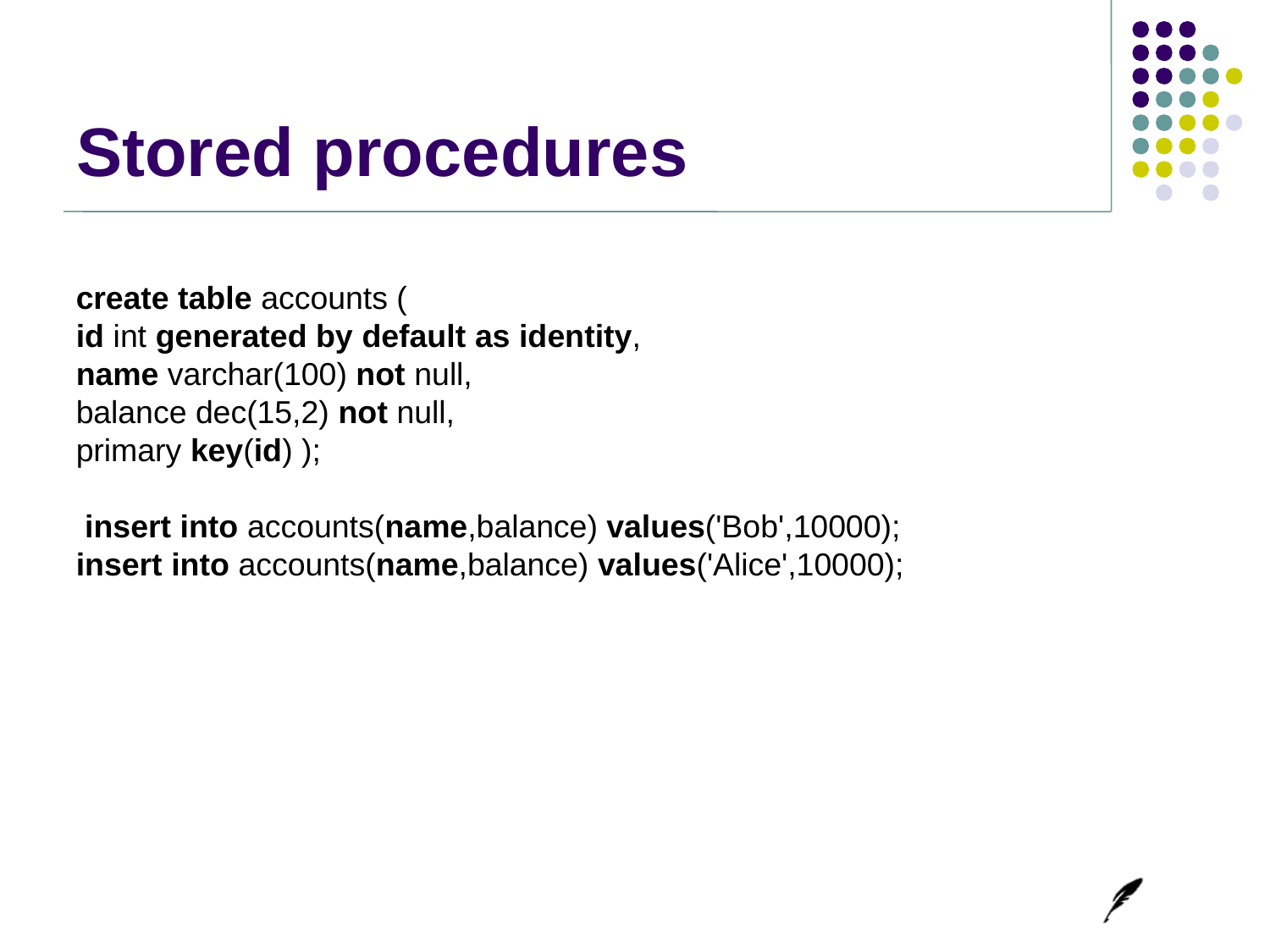

# Stored procedures
create table accounts (
id int generated by default as identity,
name varchar(100) not null,
balance dec(15,2) not null,
primary key(id) );

 insert into accounts(name,balance) values('Bob',10000);
insert into accounts(name,balance) values('Alice',10000);